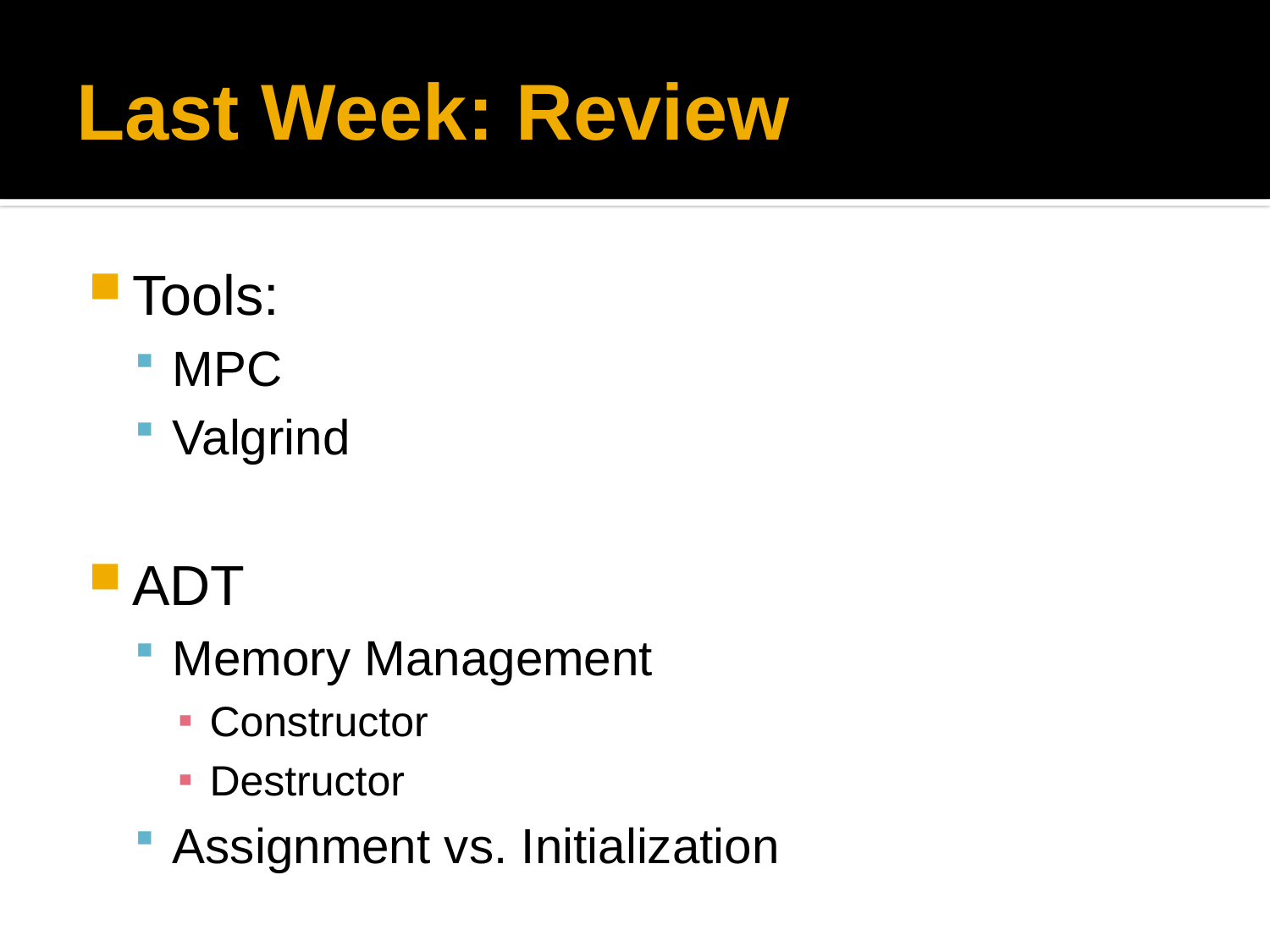

# Last Week: Review
Tools:
MPC
Valgrind

ADT
Memory Management
Constructor
Destructor
Assignment vs. Initialization